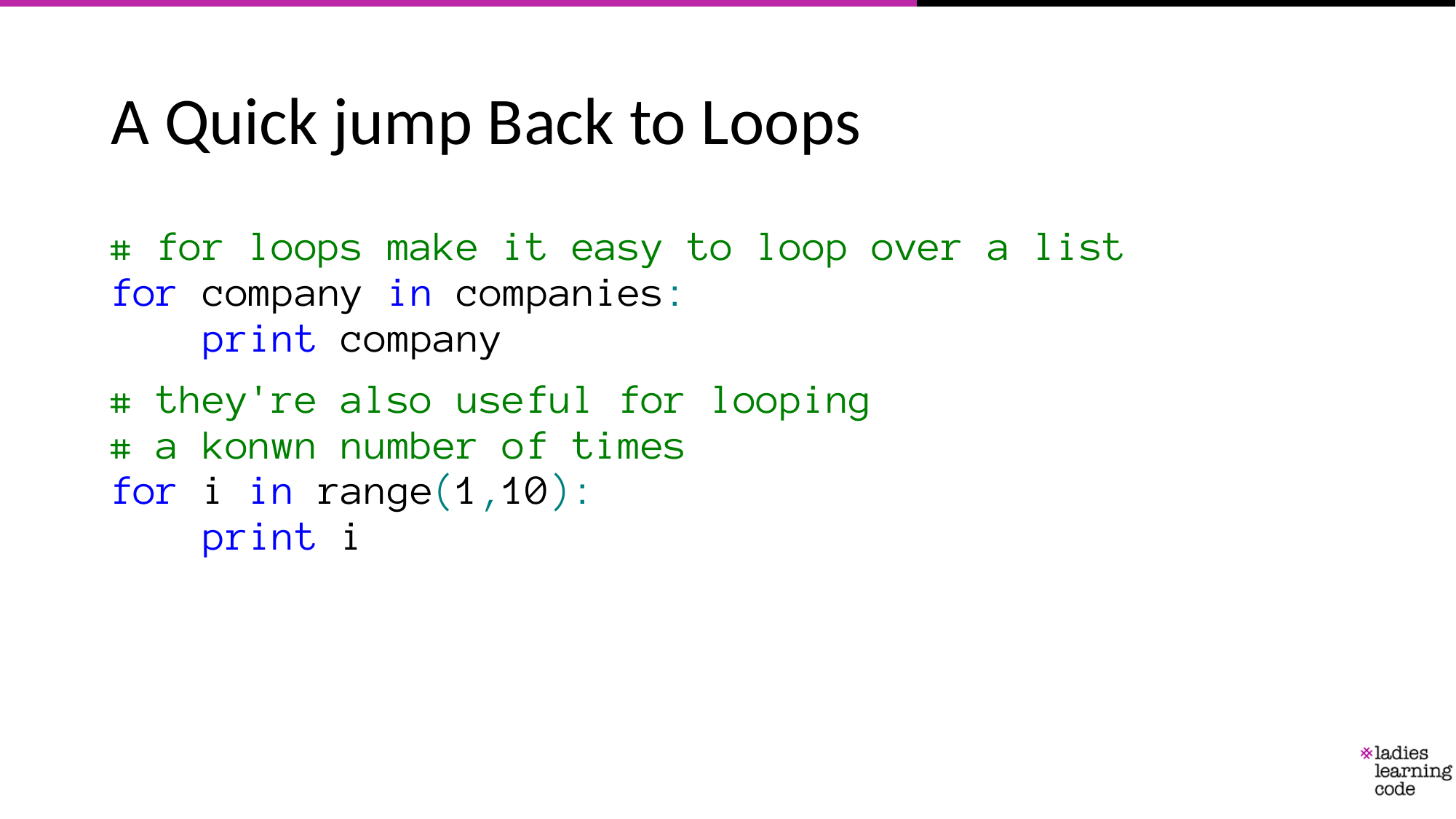

# A Quick jump Back to Loops
# for loops make it easy to loop over a list
for company in companies:
    print company
# they're also useful for looping  # a konwn number of times for i in range(1,10):     print i